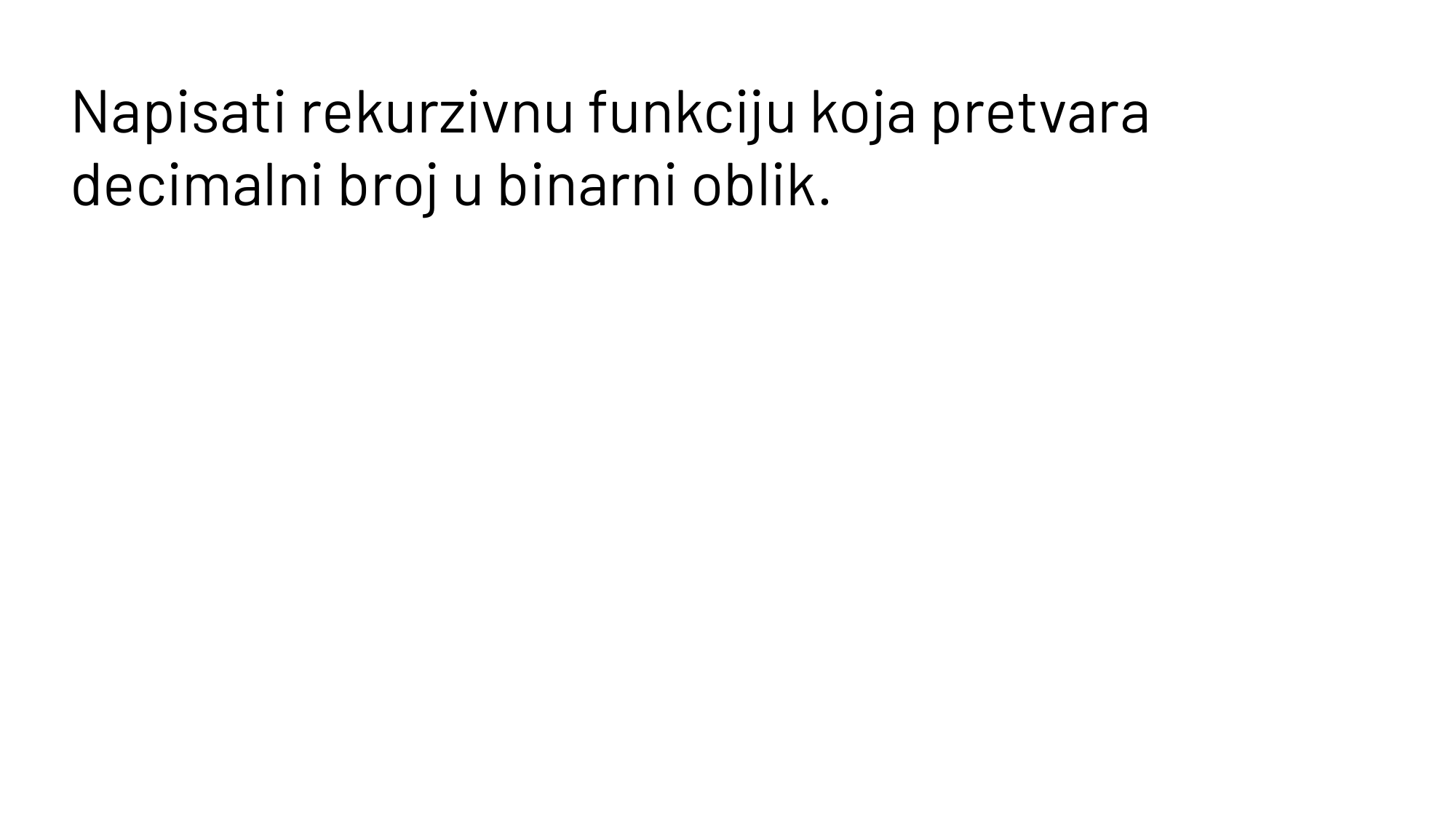

Napisati rekurzivnu funkciju koja pretvara decimalni broj u binarni oblik.